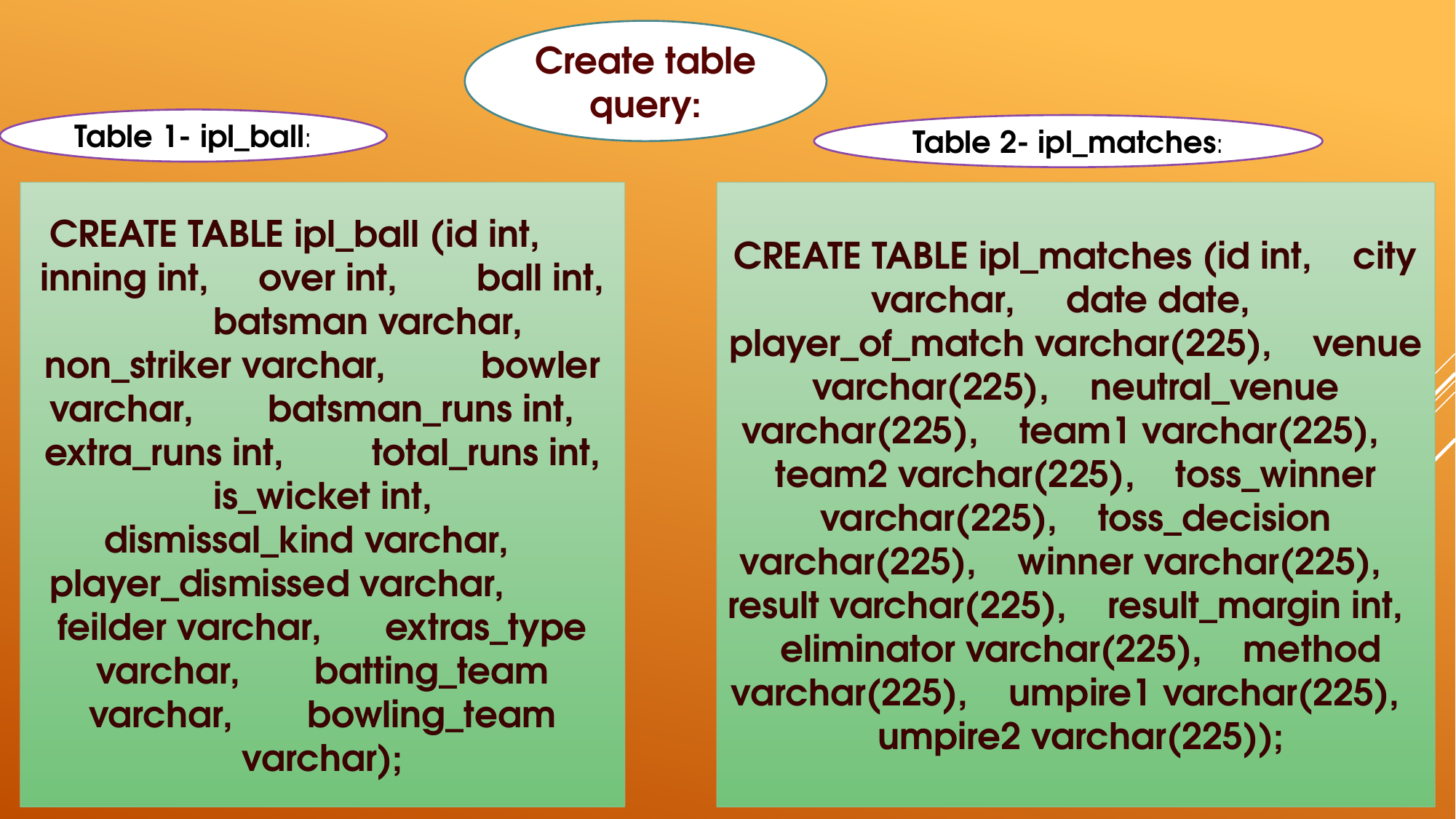

Create table query:
Table 1- ipl_ball:
Table 2- ipl_matches:
CREATE TABLE ipl_ball (id int,	inning int,	over int,	ball int,	batsman varchar,	non_striker varchar,	bowler varchar,	batsman_runs int,	extra_runs int,	total_runs int,	is_wicket int,	dismissal_kind varchar,	player_dismissed varchar,	feilder varchar,	extras_type varchar,	batting_team varchar,	bowling_team varchar);
CREATE TABLE ipl_matches (id int,    city varchar,     date date,    player_of_match varchar(225),    venue varchar(225),    neutral_venue varchar(225),    team1 varchar(225),    team2 varchar(225),    toss_winner varchar(225),    toss_decision varchar(225),    winner varchar(225),    result varchar(225),    result_margin int,    eliminator varchar(225),    method varchar(225),    umpire1 varchar(225),    umpire2 varchar(225));